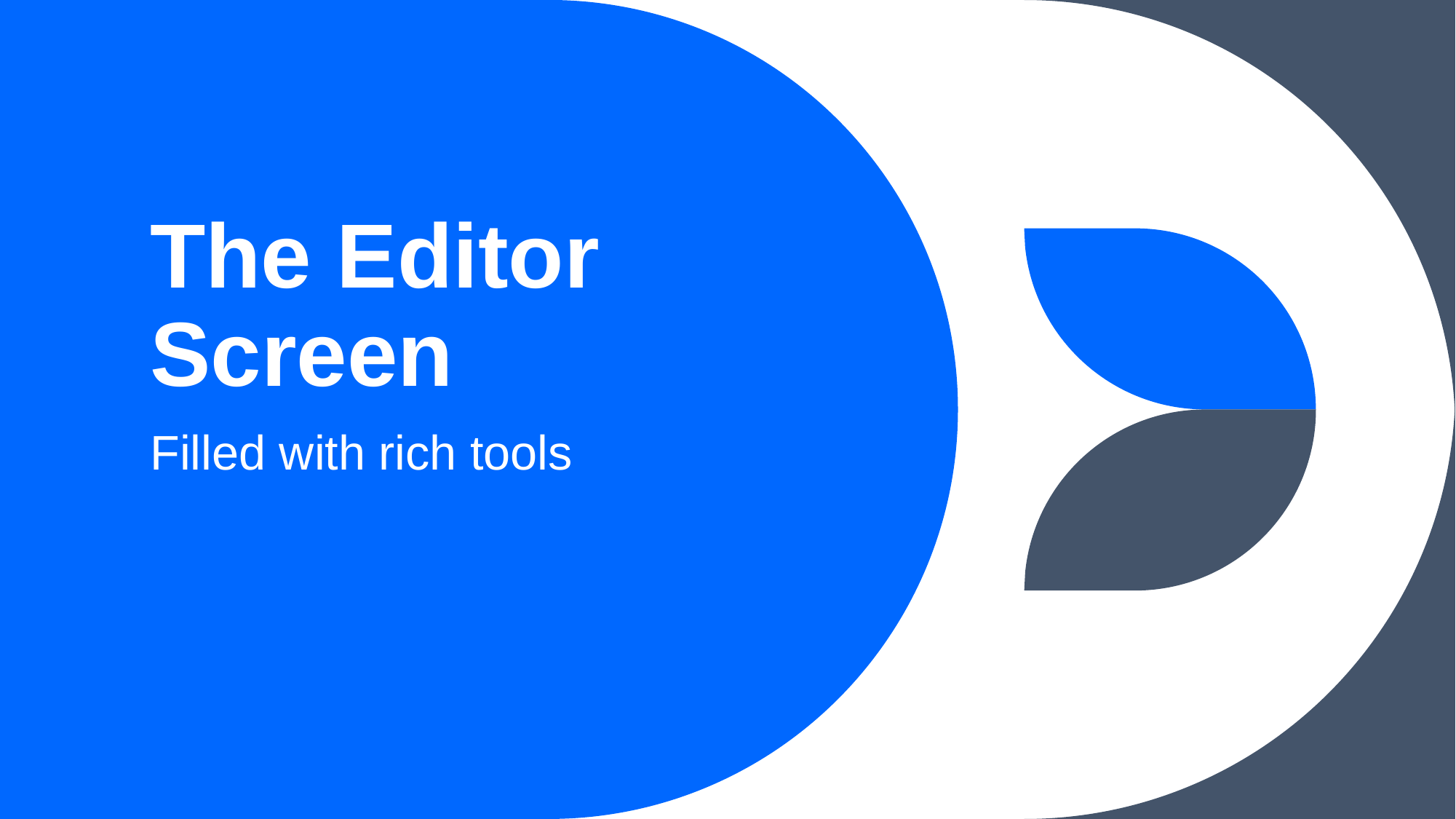

# The Editor Screen
Filled with rich tools